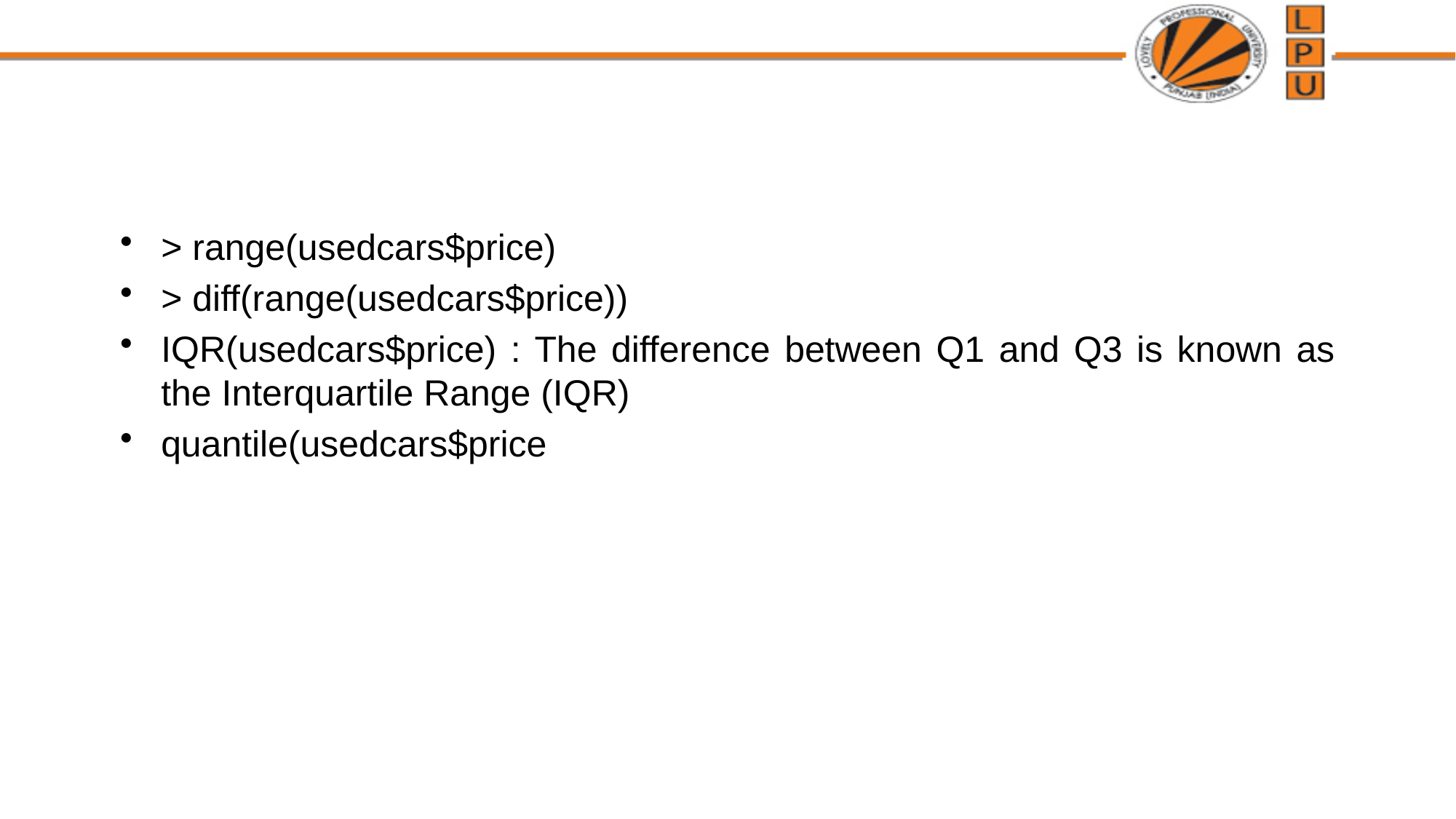

#
> range(usedcars$price)
> diff(range(usedcars$price))
IQR(usedcars$price) : The difference between Q1 and Q3 is known as the Interquartile Range (IQR)
quantile(usedcars$price